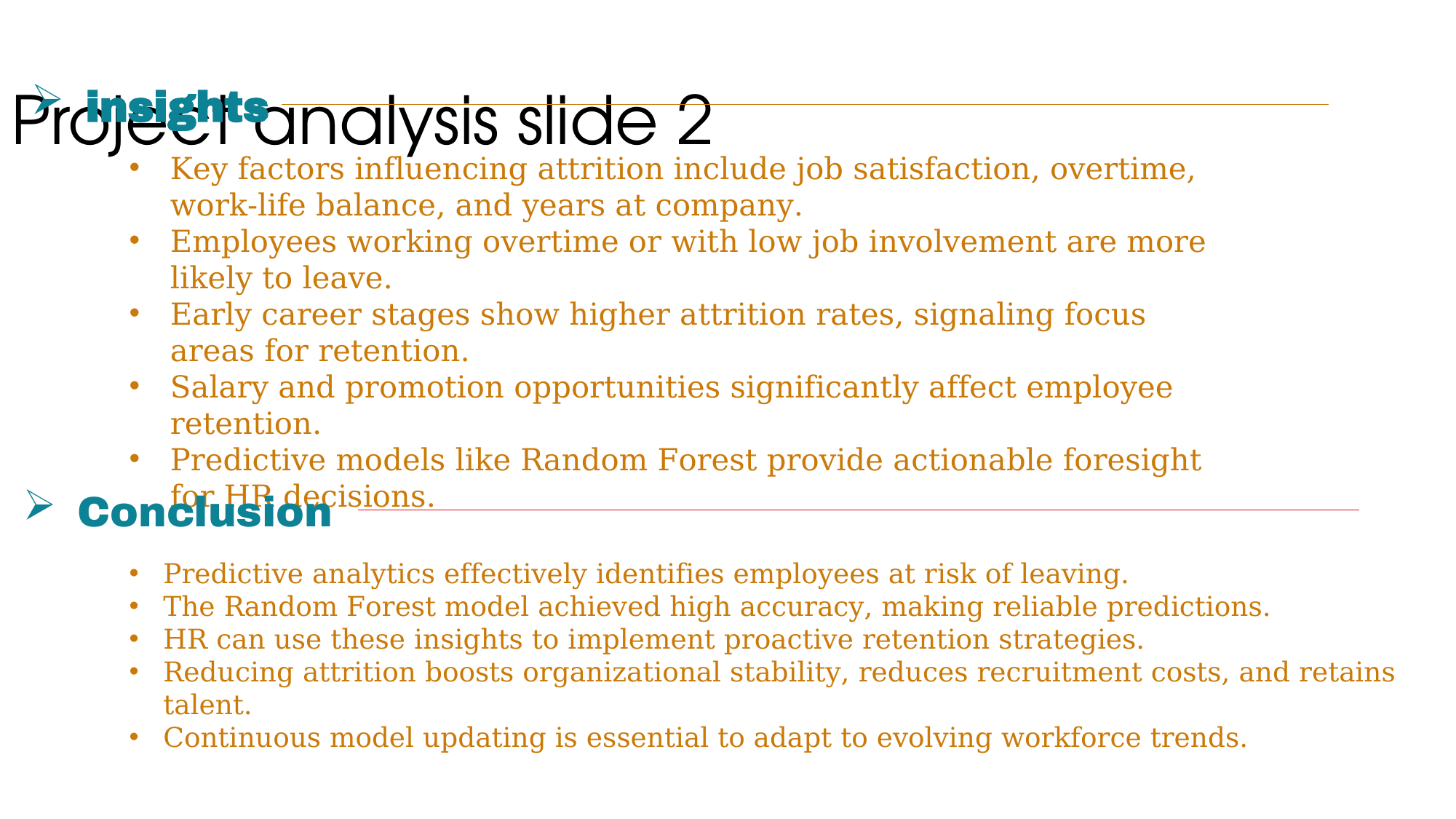

Project analysis slide 2
insights
Key factors influencing attrition include job satisfaction, overtime, work-life balance, and years at company.
Employees working overtime or with low job involvement are more likely to leave.
Early career stages show higher attrition rates, signaling focus areas for retention.
Salary and promotion opportunities significantly affect employee retention.
Predictive models like Random Forest provide actionable foresight for HR decisions.

Conclusion
Predictive analytics effectively identifies employees at risk of leaving.
The Random Forest model achieved high accuracy, making reliable predictions.
HR can use these insights to implement proactive retention strategies.
Reducing attrition boosts organizational stability, reduces recruitment costs, and retains talent.
Continuous model updating is essential to adapt to evolving workforce trends.